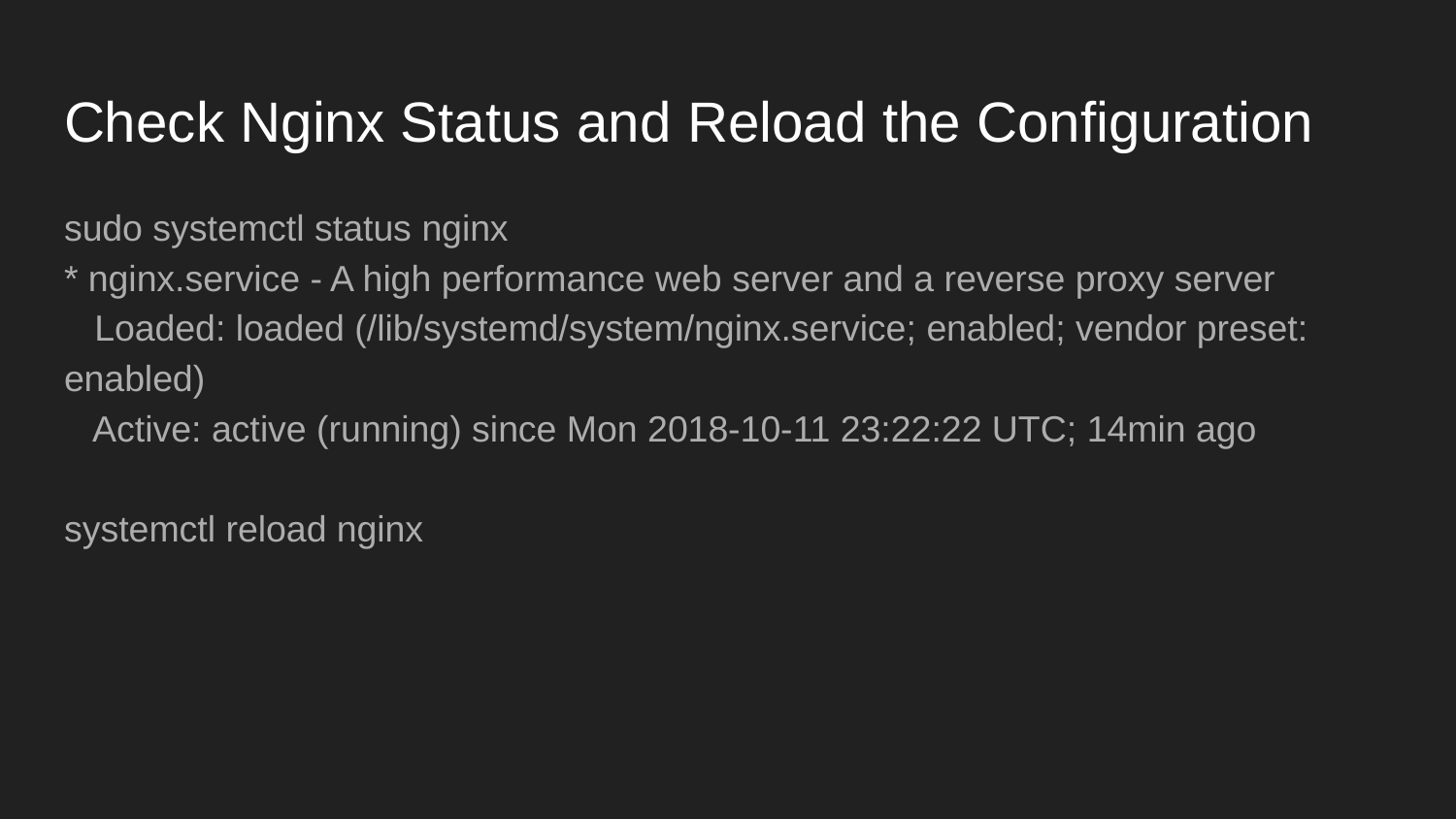

# Check Nginx Status and Reload the Configuration
sudo systemctl status nginx
* nginx.service - A high performance web server and a reverse proxy server
   Loaded: loaded (/lib/systemd/system/nginx.service; enabled; vendor preset: enabled)
   Active: active (running) since Mon 2018-10-11 23:22:22 UTC; 14min ago
systemctl reload nginx